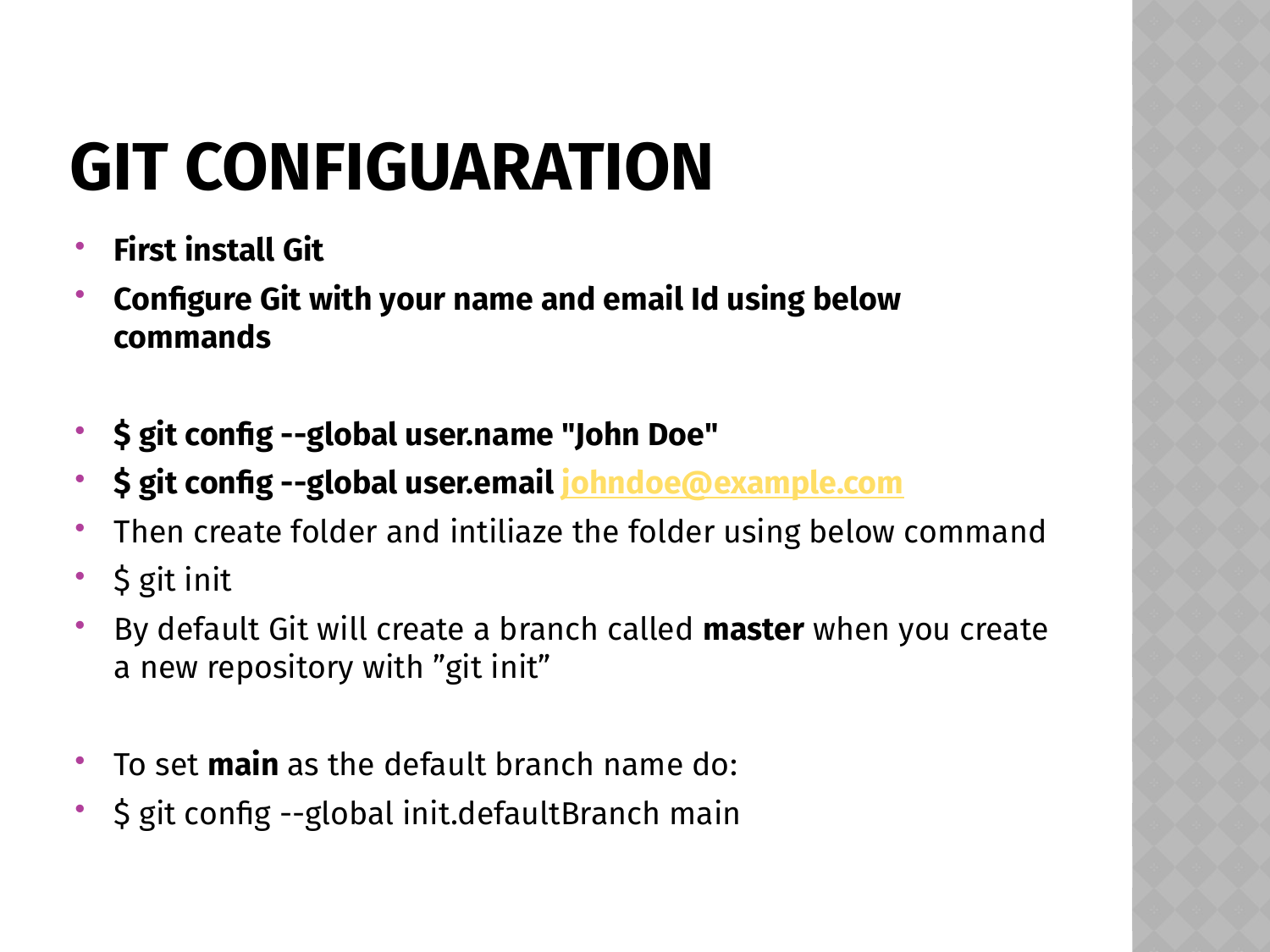

# Git Configuaration
First install Git
Configure Git with your name and email Id using below commands

$ git config --global user.name "John Doe"
$ git config --global user.email johndoe@example.com
Then create folder and intiliaze the folder using below command
$ git init
By default Git will create a branch called master when you create a new repository with ”git init”

To set main as the default branch name do:
$ git config --global init.defaultBranch main